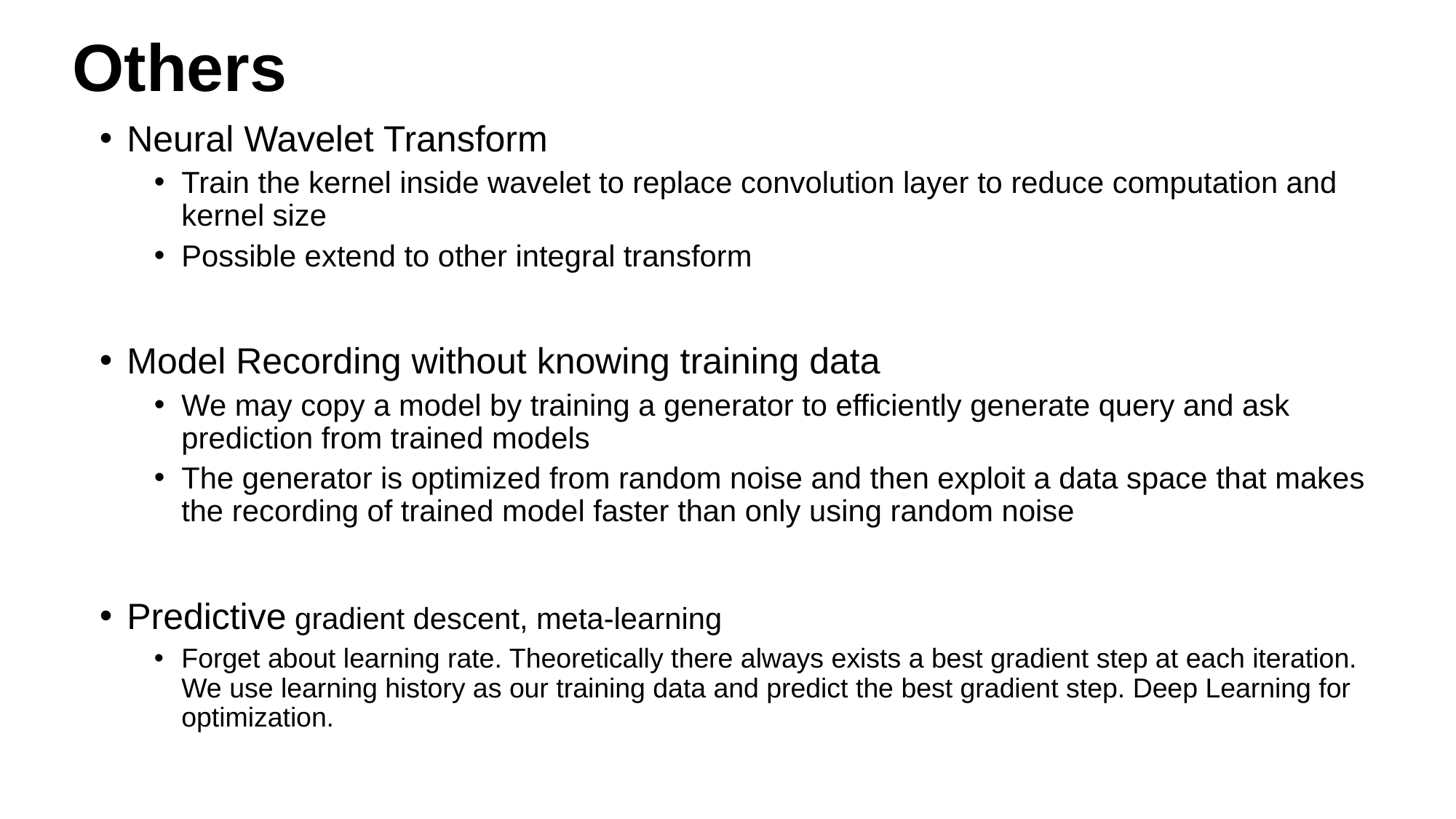

# Others
Neural Wavelet Transform
Train the kernel inside wavelet to replace convolution layer to reduce computation and kernel size
Possible extend to other integral transform

Model Recording without knowing training data
We may copy a model by training a generator to efficiently generate query and ask prediction from trained models
The generator is optimized from random noise and then exploit a data space that makes the recording of trained model faster than only using random noise

Predictive gradient descent, meta-learning
Forget about learning rate. Theoretically there always exists a best gradient step at each iteration. We use learning history as our training data and predict the best gradient step. Deep Learning for optimization.